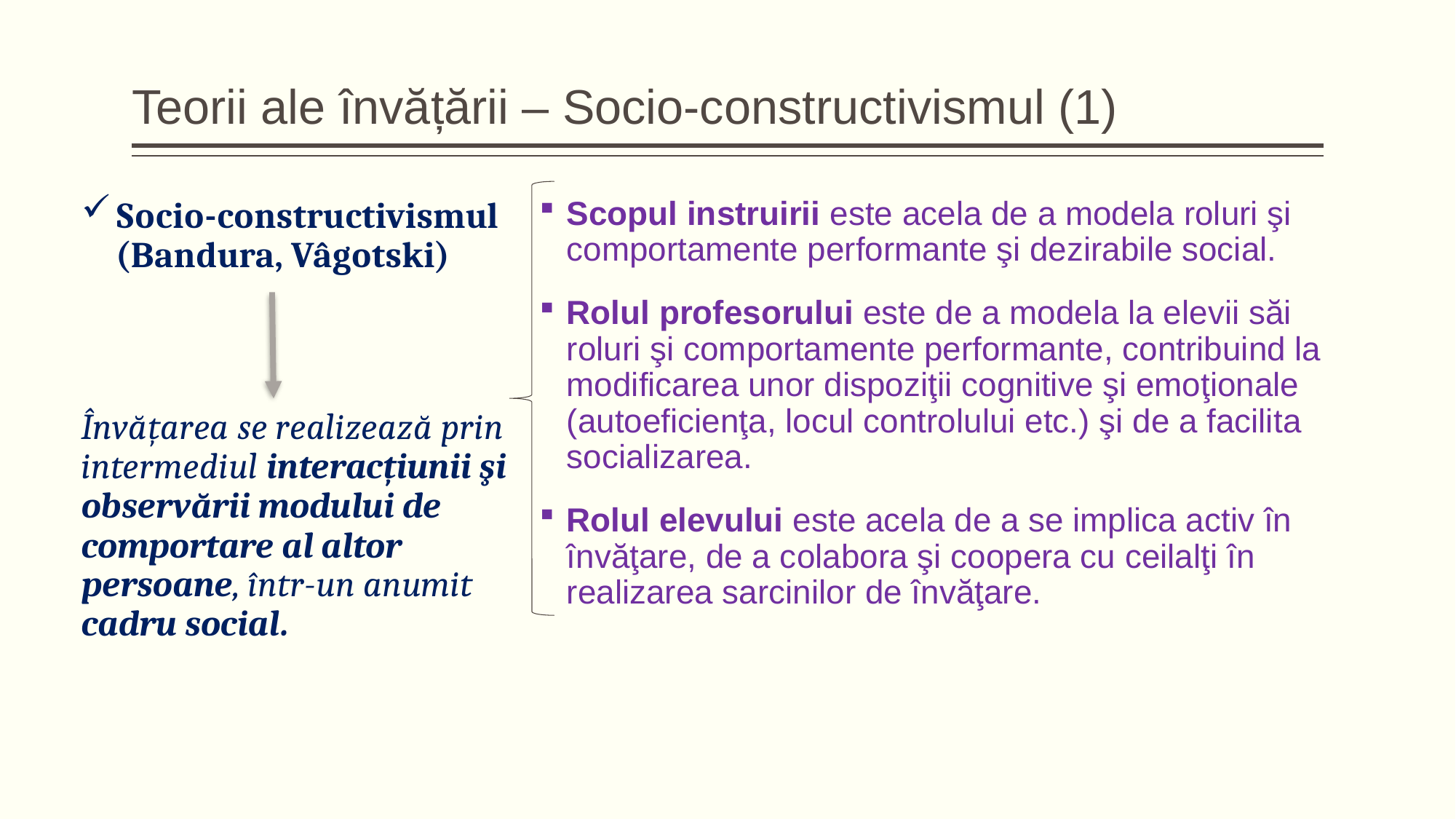

# Teorii ale învățării – Socio-constructivismul (1)

Scopul instruirii este acela de a modela roluri şi comportamente performante şi dezirabile social.
Rolul profesorului este de a modela la elevii săi roluri şi comportamente performante, contribuind la modificarea unor dispoziţii cognitive şi emoţionale (autoeficienţa, locul controlului etc.) şi de a facilita socializarea.
Rolul elevului este acela de a se implica activ în învăţare, de a colabora şi coopera cu ceilalţi în realizarea sarcinilor de învăţare.

Socio-constructivismul (Bandura, Vâgotski)

Învăţarea se realizează prin intermediul interacţiunii şi observării modului de comportare al altor persoane, într-un anumit cadru social.